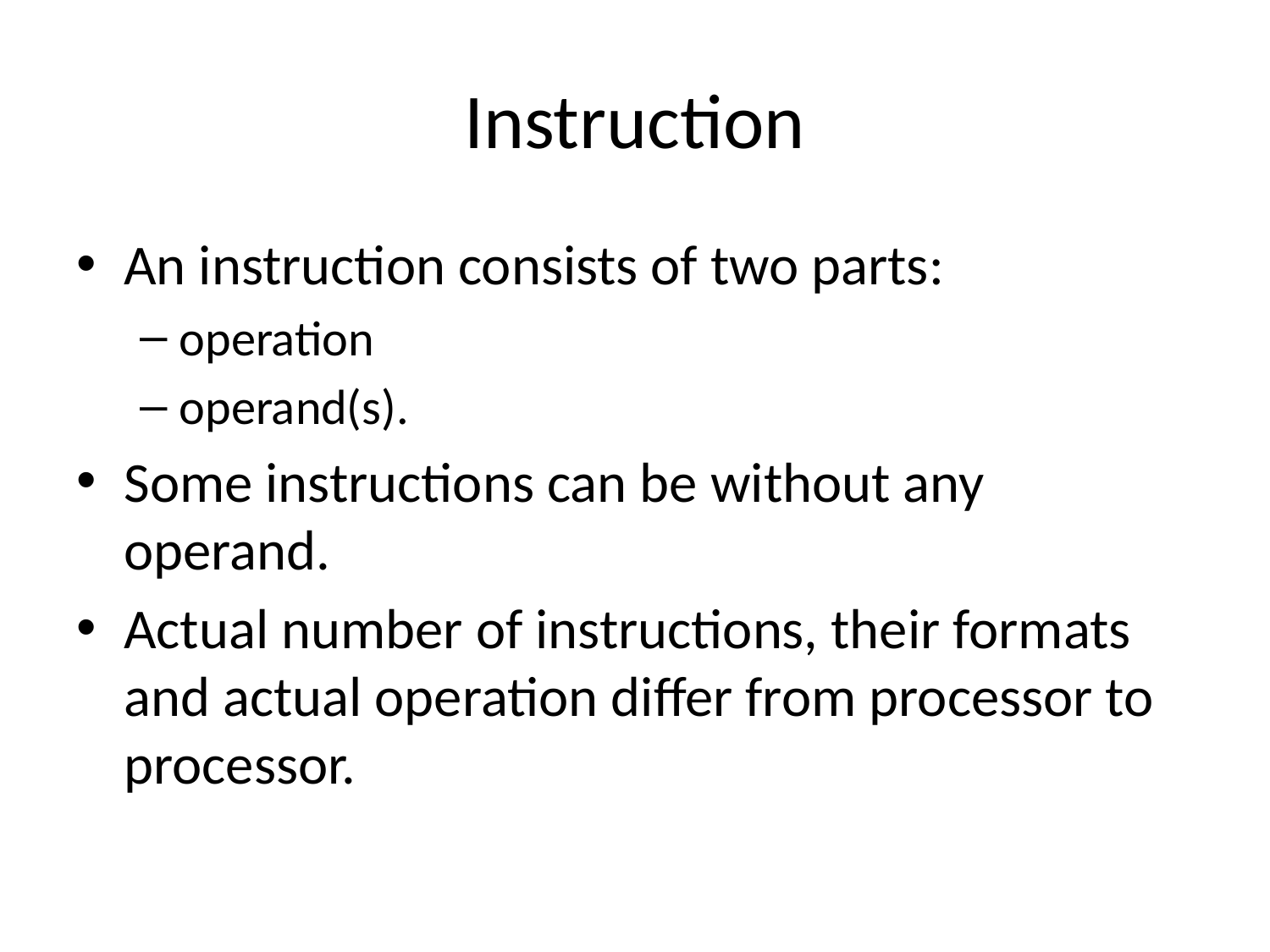

# Instruction
An instruction consists of two parts:
operation
operand(s).
Some instructions can be without any operand.
Actual number of instructions, their formats and actual operation differ from processor to processor.